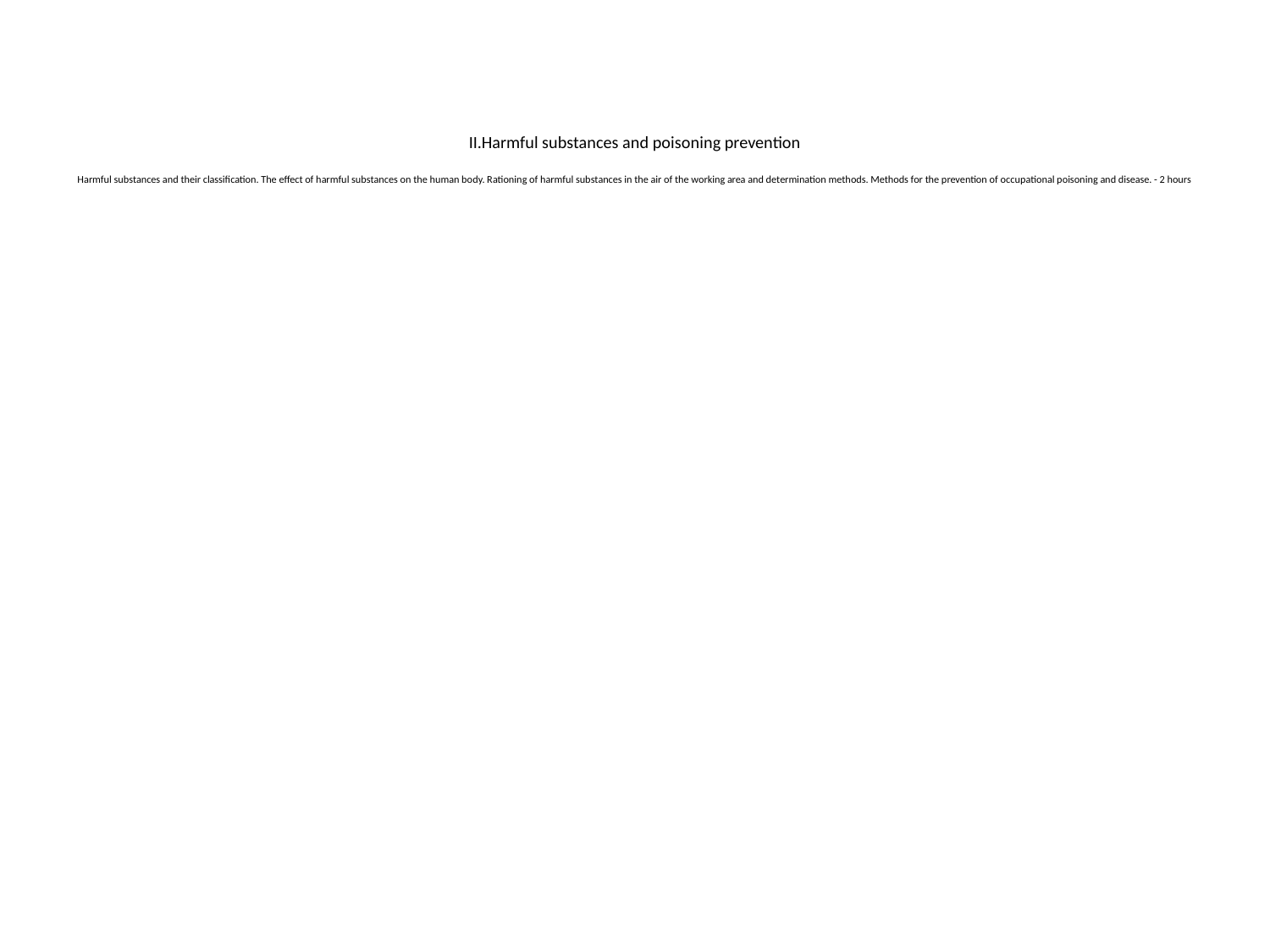

# II.Harmful substances and poisoning prevention Harmful substances and their classification. The effect of harmful substances on the human body. Rationing of harmful substances in the air of the working area and determination methods. Methods for the prevention of occupational poisoning and disease. - 2 hours